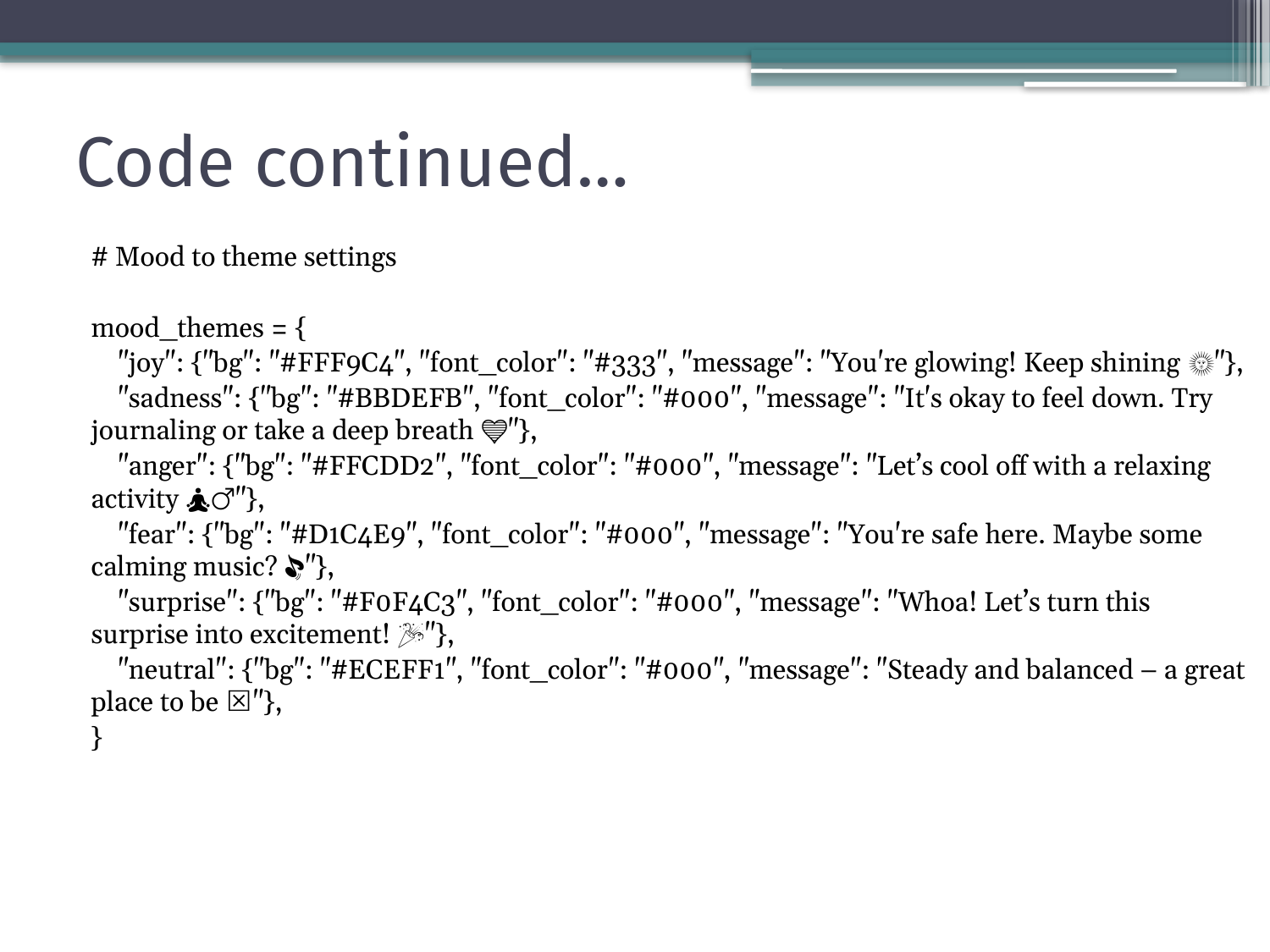

# Code continued…
# Mood to theme settings

mood_themes = {
    "joy": {"bg": "#FFF9C4", "font_color": "#333", "message": "You're glowing! Keep shining 🌞"},
    "sadness": {"bg": "#BBDEFB", "font_color": "#000", "message": "It's okay to feel down. Try journaling or take a deep breath 💙"},
    "anger": {"bg": "#FFCDD2", "font_color": "#000", "message": "Let’s cool off with a relaxing activity 🧘‍♂️"},
    "fear": {"bg": "#D1C4E9", "font_color": "#000", "message": "You're safe here. Maybe some calming music? 🎵"},
    "surprise": {"bg": "#F0F4C3", "font_color": "#000", "message": "Whoa! Let’s turn this surprise into excitement! 🎉"},
    "neutral": {"bg": "#ECEFF1", "font_color": "#000", "message": "Steady and balanced – a great place to be 🤍"},
}